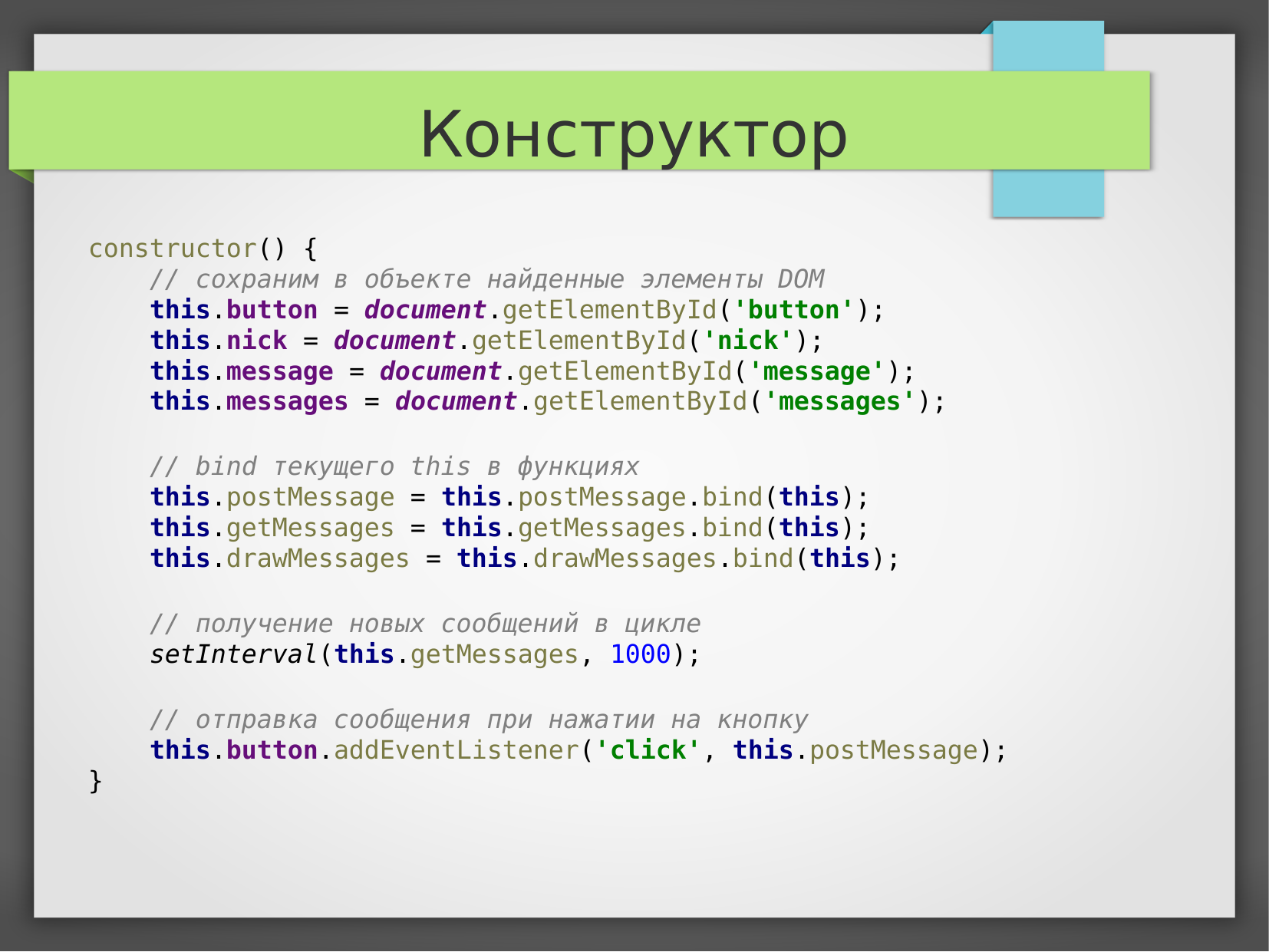

Конструктор
constructor() {
    // сохраним в объекте найденные элементы DOM
    this.button = document.getElementById('button');
    this.nick = document.getElementById('nick');
    this.message = document.getElementById('message');
    this.messages = document.getElementById('messages');
    // bind текущего this в функциях
    this.postMessage = this.postMessage.bind(this);
    this.getMessages = this.getMessages.bind(this);
    this.drawMessages = this.drawMessages.bind(this);
    // получение новых сообщений в цикле
    setInterval(this.getMessages, 1000);
    // отправка сообщения при нажатии на кнопку
    this.button.addEventListener('click', this.postMessage);
}